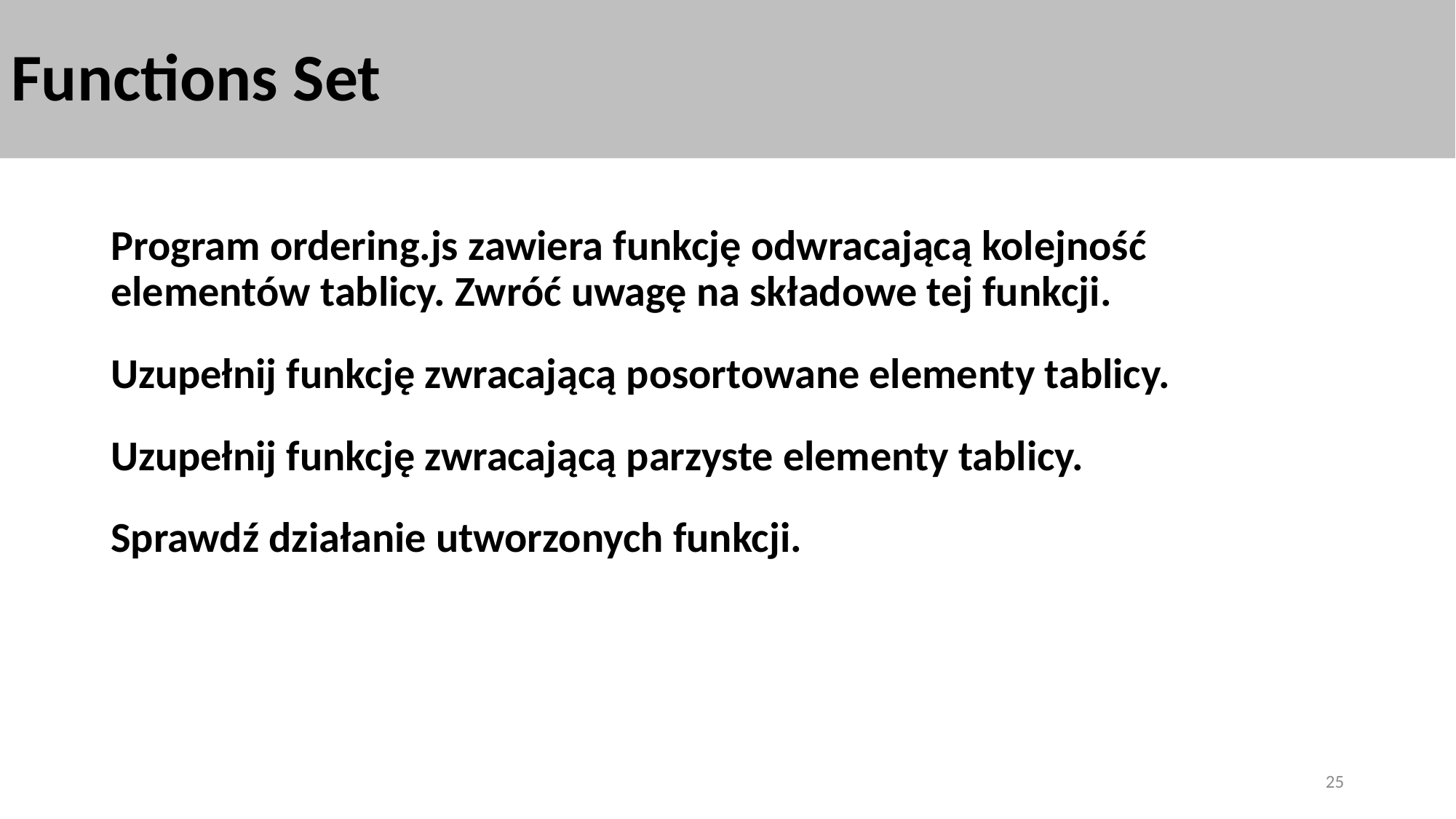

# Functions Set
Program ordering.js zawiera funkcję odwracającą kolejność elementów tablicy. Zwróć uwagę na składowe tej funkcji.
Uzupełnij funkcję zwracającą posortowane elementy tablicy.
Uzupełnij funkcję zwracającą parzyste elementy tablicy.
Sprawdź działanie utworzonych funkcji.
25